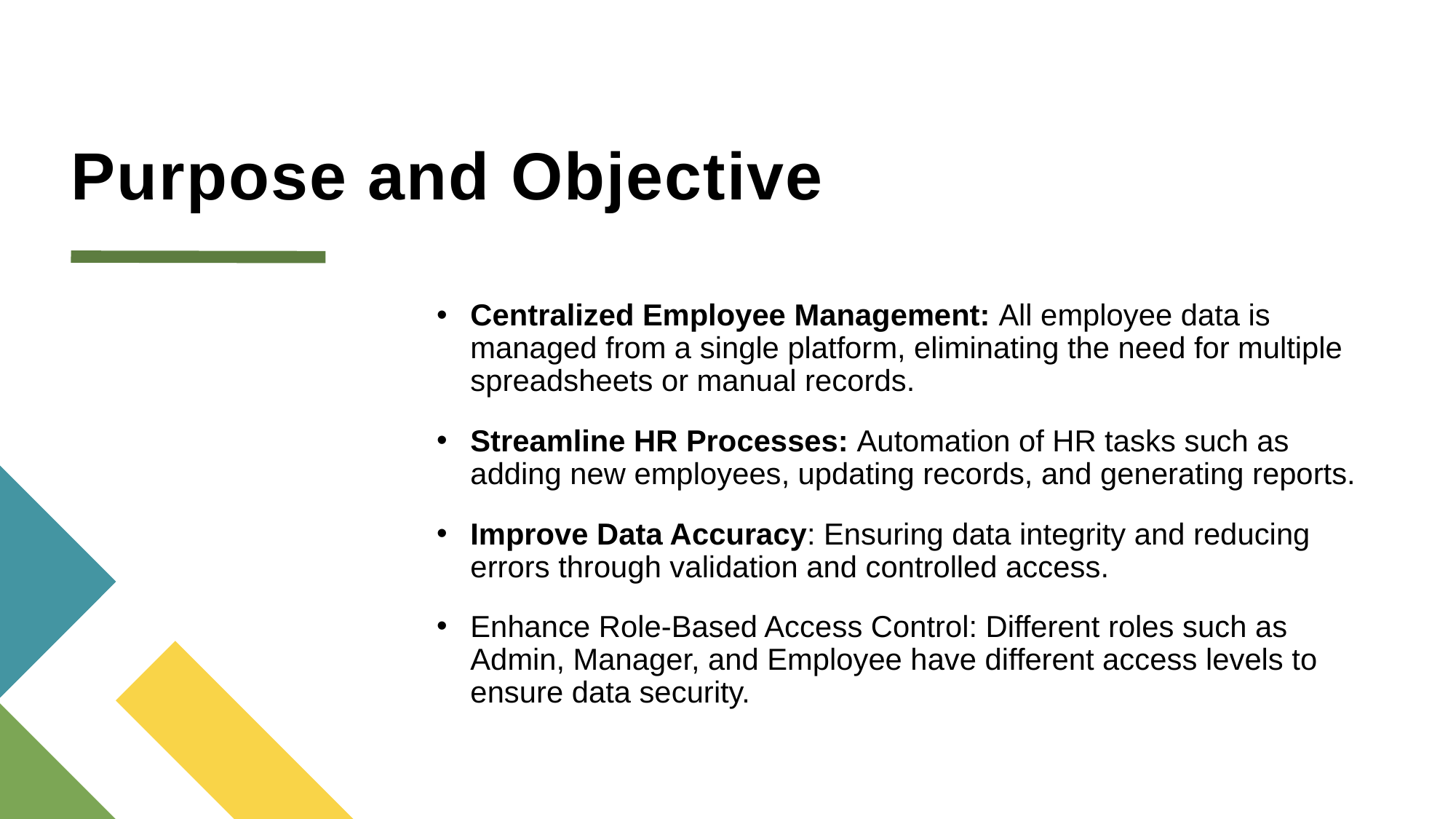

# Purpose and Objective
Centralized Employee Management: All employee data is managed from a single platform, eliminating the need for multiple spreadsheets or manual records.
Streamline HR Processes: Automation of HR tasks such as adding new employees, updating records, and generating reports.
Improve Data Accuracy: Ensuring data integrity and reducing errors through validation and controlled access.
Enhance Role-Based Access Control: Different roles such as Admin, Manager, and Employee have different access levels to ensure data security.